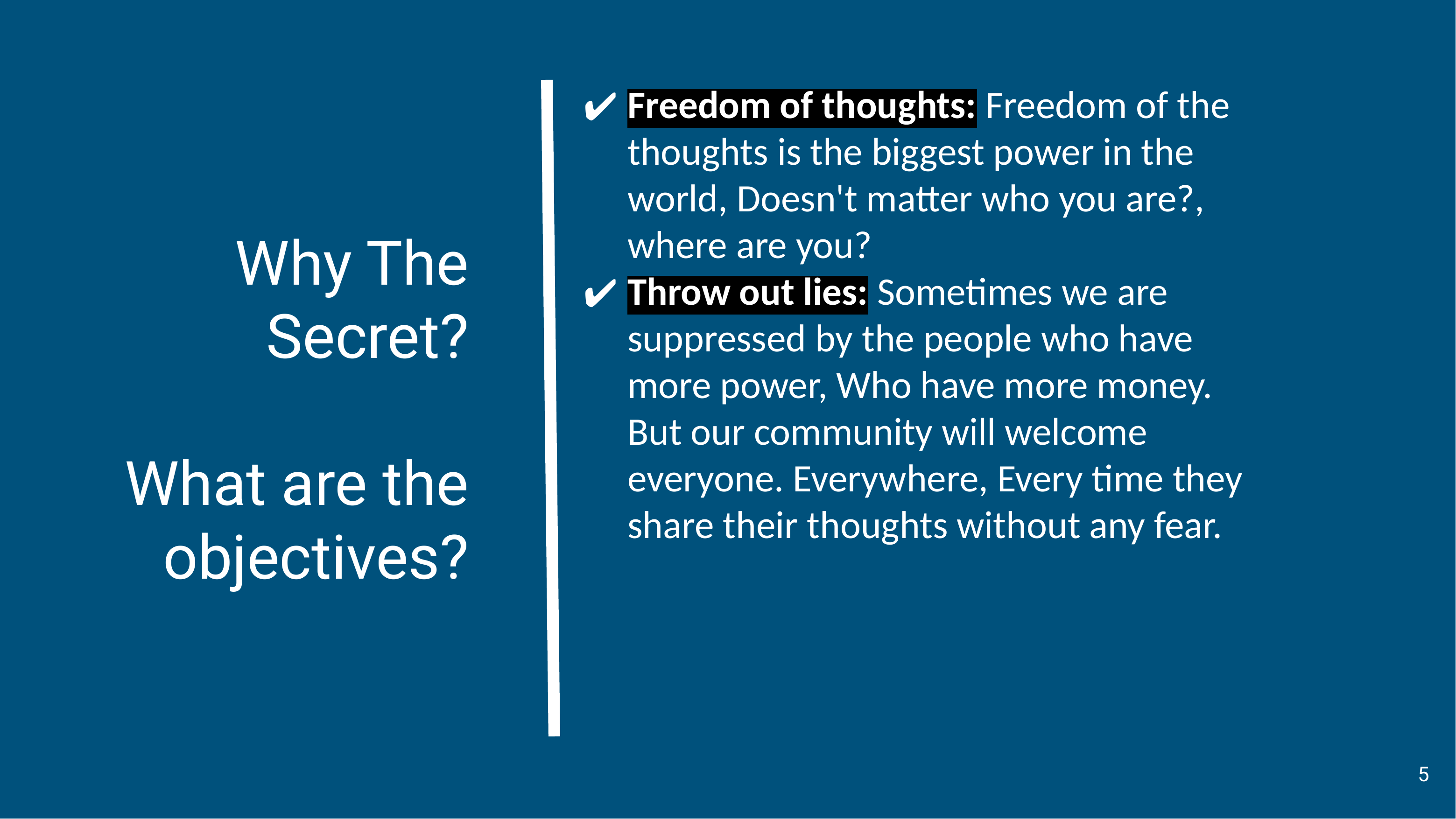

Freedom of thoughts: Freedom of the thoughts is the biggest power in the world, Doesn't matter who you are?, where are you?
Throw out lies: Sometimes we are suppressed by the people who have more power, Who have more money. But our community will welcome everyone. Everywhere, Every time they share their thoughts without any fear.
Why The Secret?

What are the objectives?
5